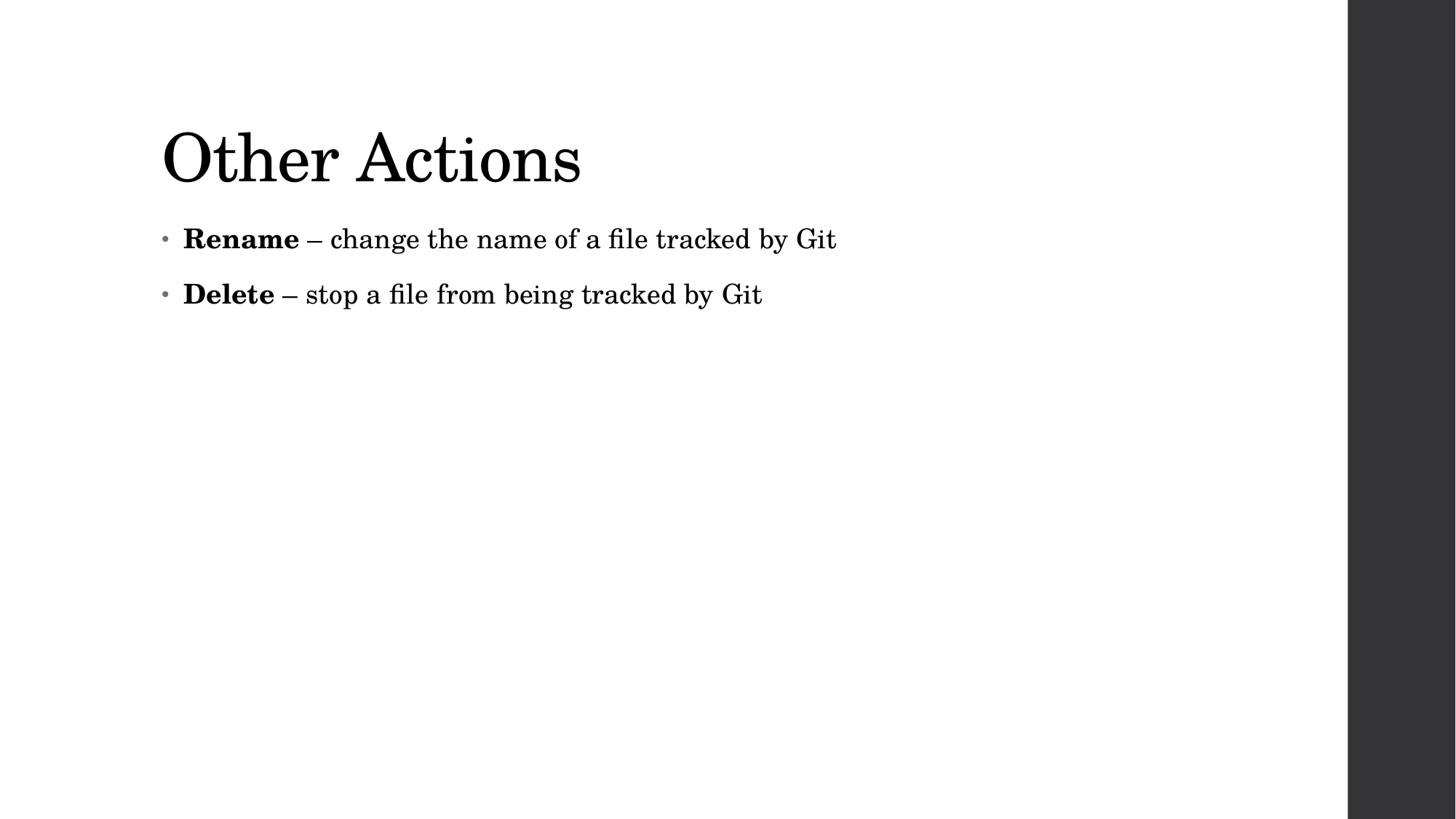

# Other Actions
Rename – change the name of a file tracked by Git
Delete – stop a file from being tracked by Git